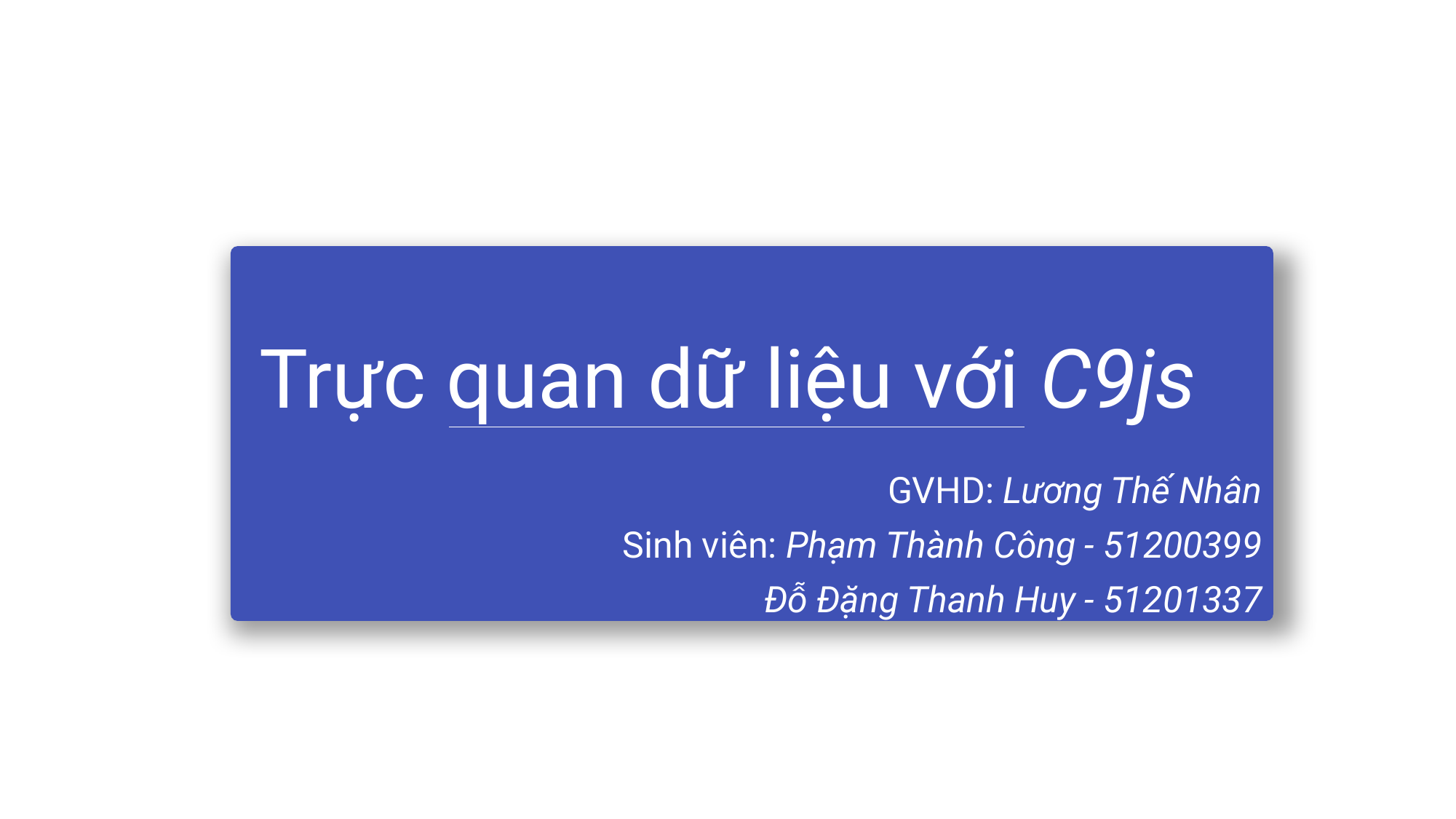

# Trực quan dữ liệu với C9js

GVHD: Lương Thế Nhân
Sinh viên: Phạm Thành Công - 51200399
Đỗ Đặng Thanh Huy - 51201337